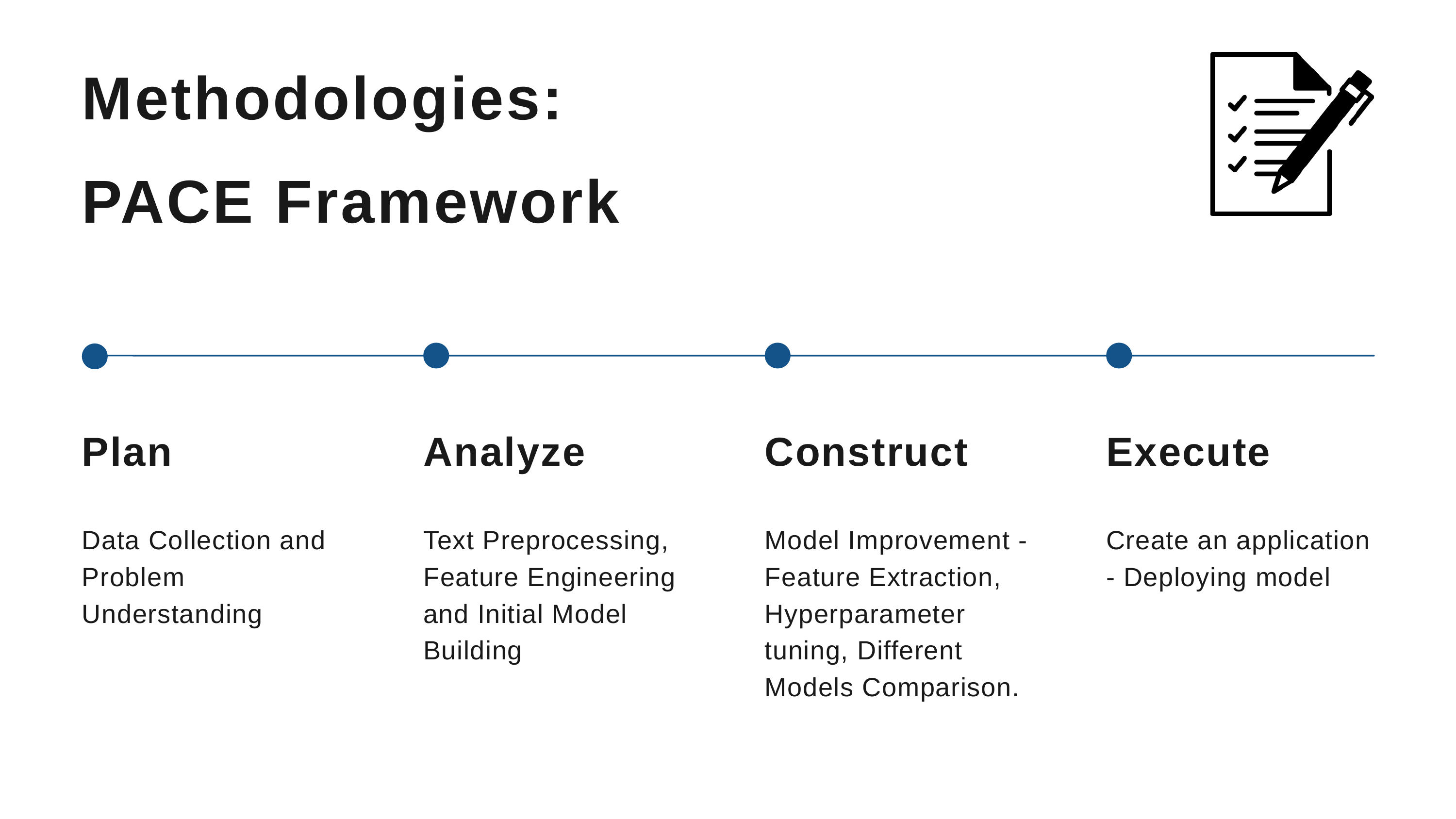

Methodologies:
PACE Framework

Plan
Analyze
Construct
Execute
Data Collection and Problem Understanding
Text Preprocessing, Feature Engineering and Initial Model Building
Model Improvement - Feature Extraction, Hyperparameter tuning, Different Models Comparison.
Create an application - Deploying model